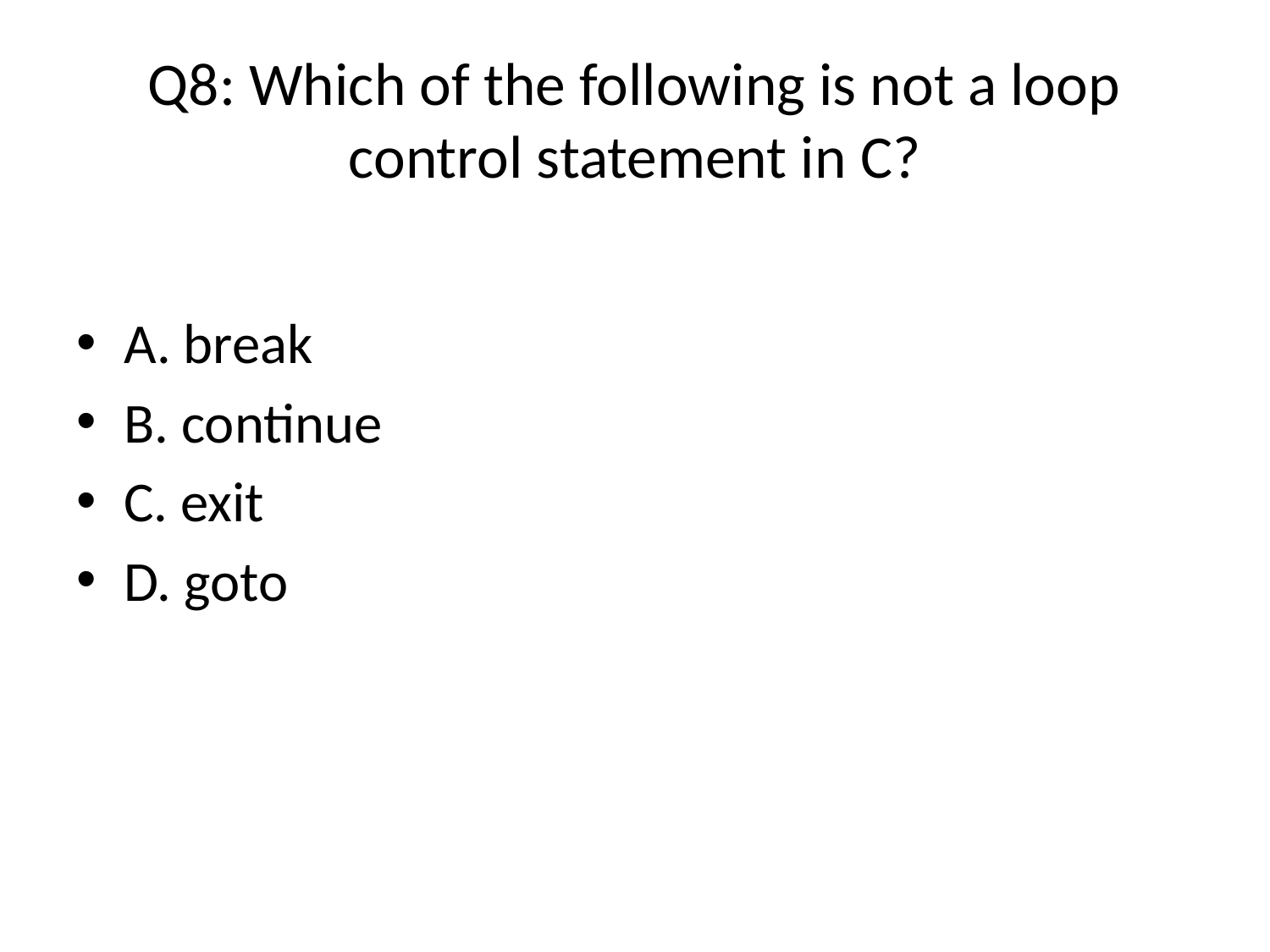

# Q8: Which of the following is not a loop control statement in C?

A. break
B. continue
C. exit (Answer)
D. goto